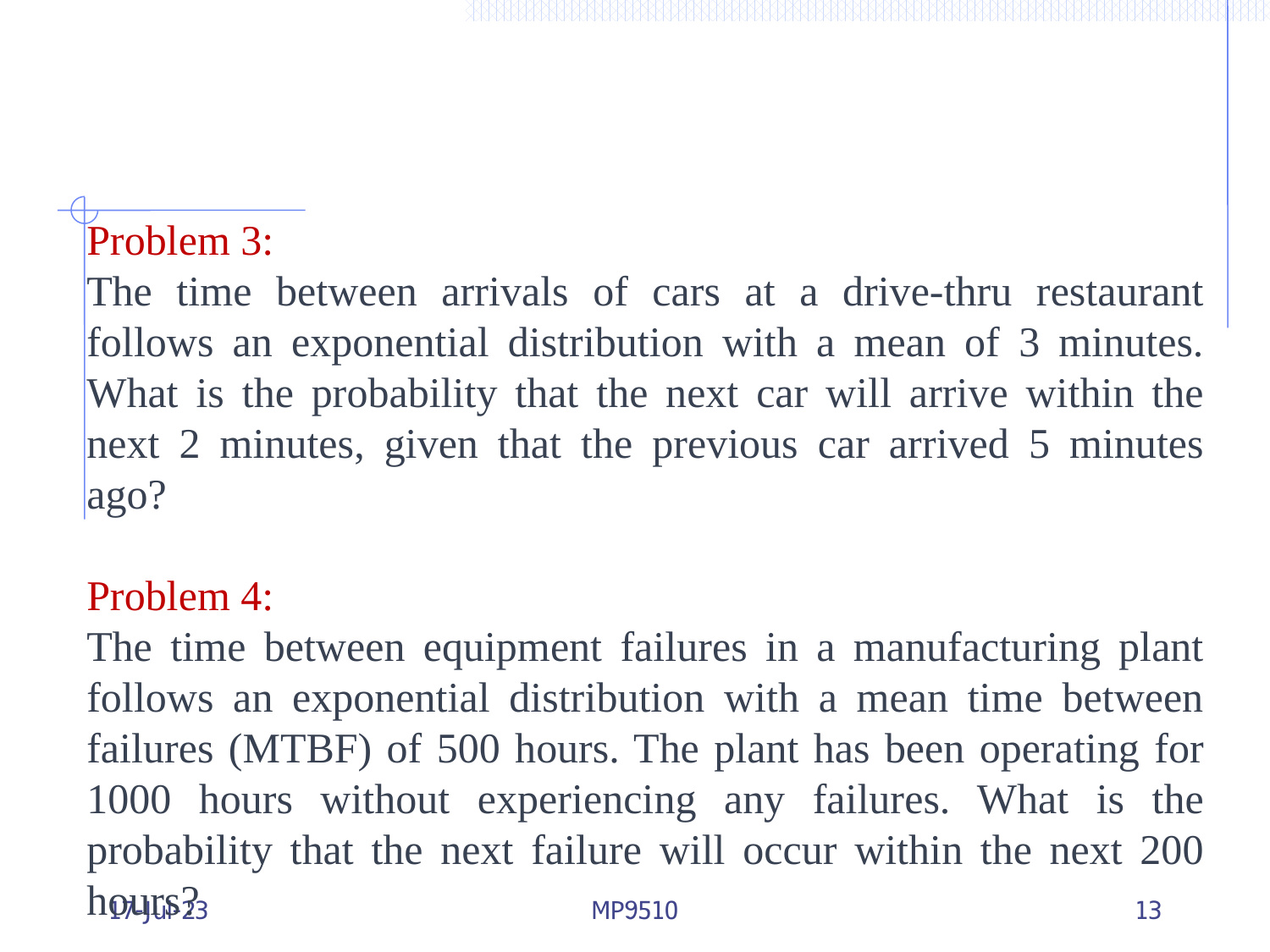

Problem 3:
The time between arrivals of cars at a drive-thru restaurant follows an exponential distribution with a mean of 3 minutes. What is the probability that the next car will arrive within the next 2 minutes, given that the previous car arrived 5 minutes ago?

Problem 4:
The time between equipment failures in a manufacturing plant follows an exponential distribution with a mean time between failures (MTBF) of 500 hours. The plant has been operating for 1000 hours without experiencing any failures. What is the probability that the next failure will occur within the next 200 hours?

17-Jul-23
MP9510
13